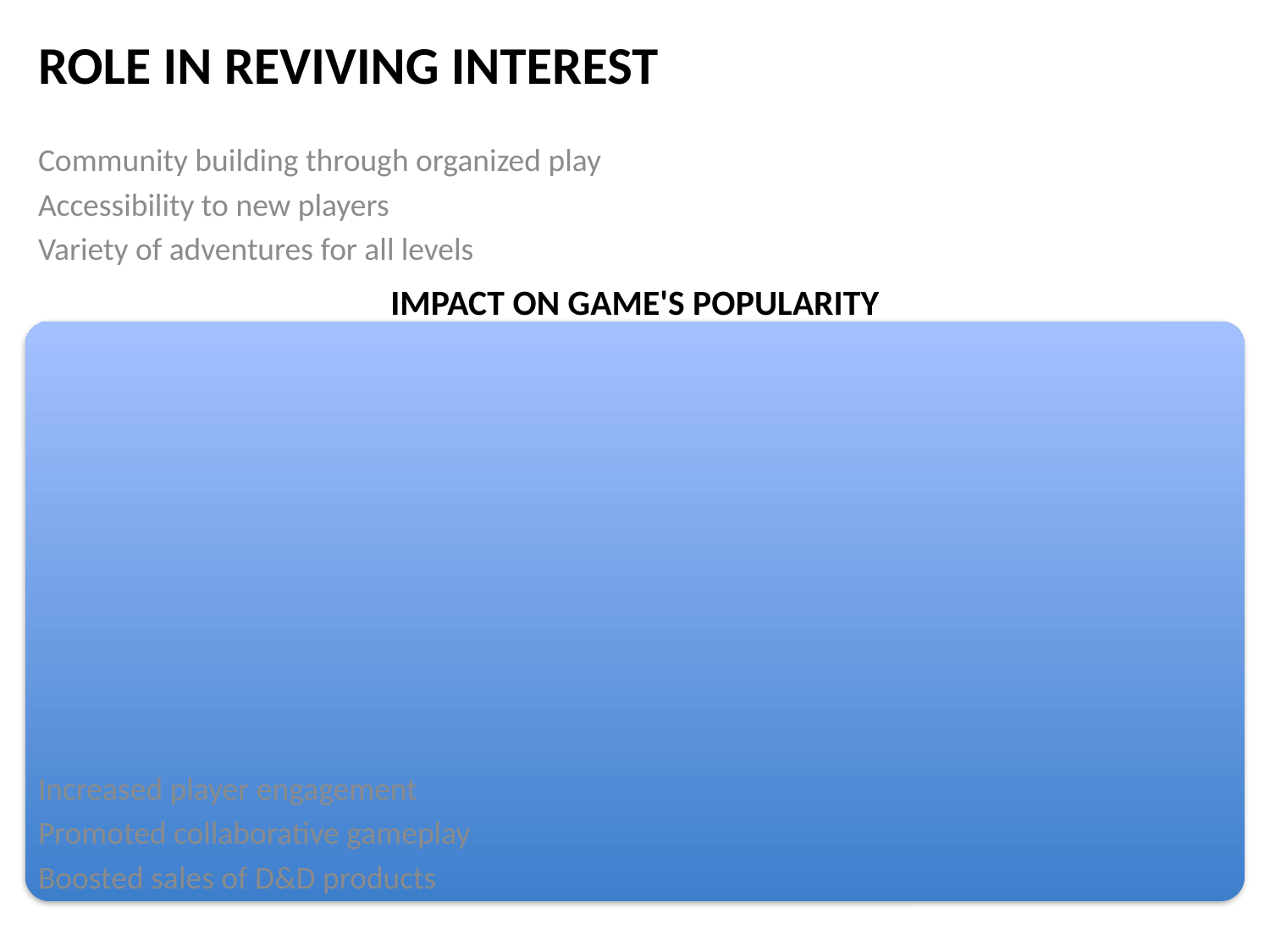

# Role in Reviving Interest
Community building through organized play
Accessibility to new players
Variety of adventures for all levels
Impact on Game's Popularity

Increased player engagement
Promoted collaborative gameplay
Boosted sales of D&D products